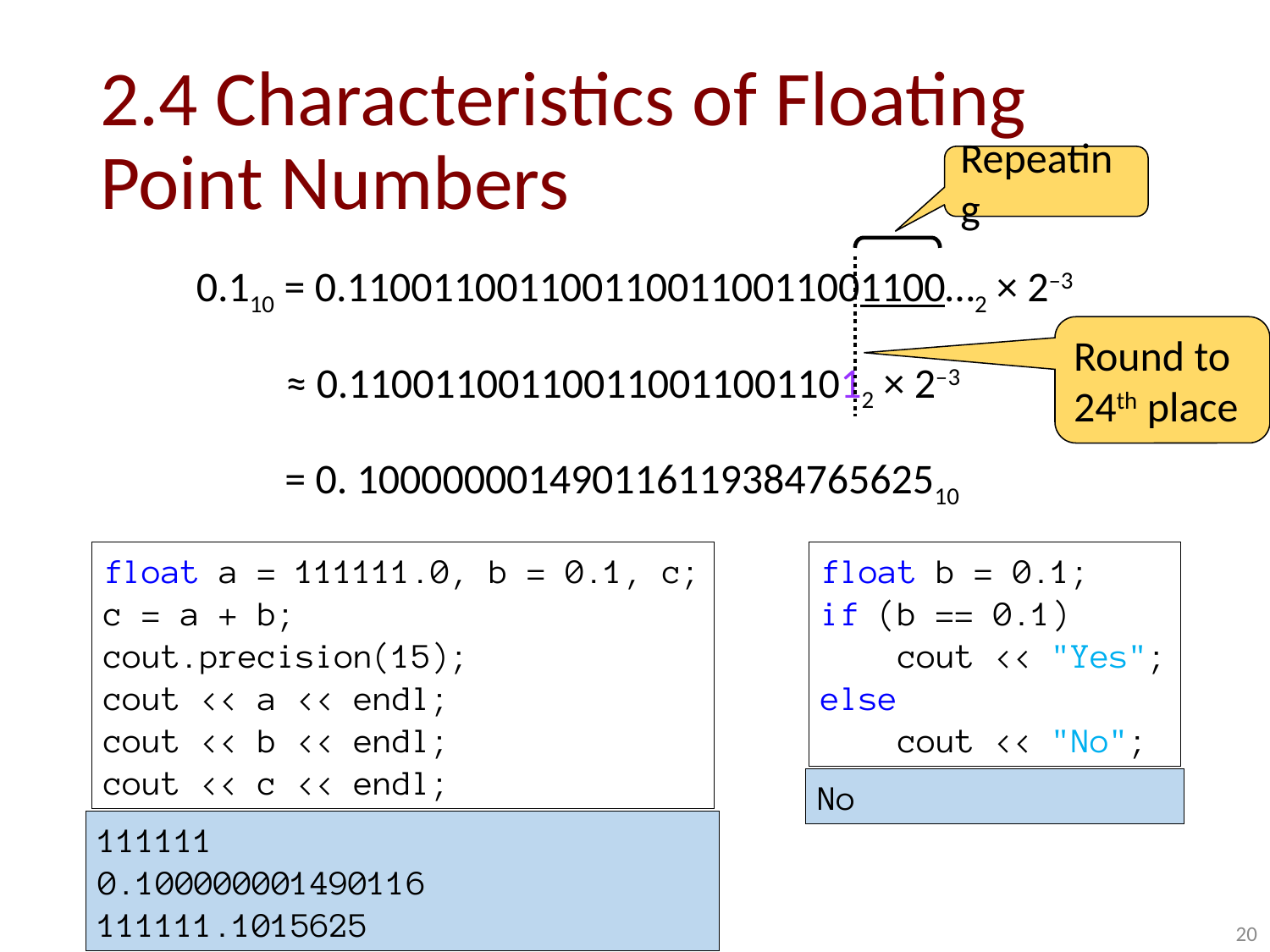

# 2.4 Characteristics of Floating Point Numbers
Repeating

0.110 = 0.1100110011001100110011001100…2 × 2–3
Round to 24th place
≈ 0.1100110011001100110011012 × 2–3
= 0. 10000000149011611938476562510
float a = 111111.0, b = 0.1, c;
c = a + b;
cout.precision(15);
cout << a << endl;
cout << b << endl;
cout << c << endl;
float b = 0.1;
if (b == 0.1)
    cout << "Yes";
else
    cout << "No";
No
111111
0.100000001490116
111111.1015625
20